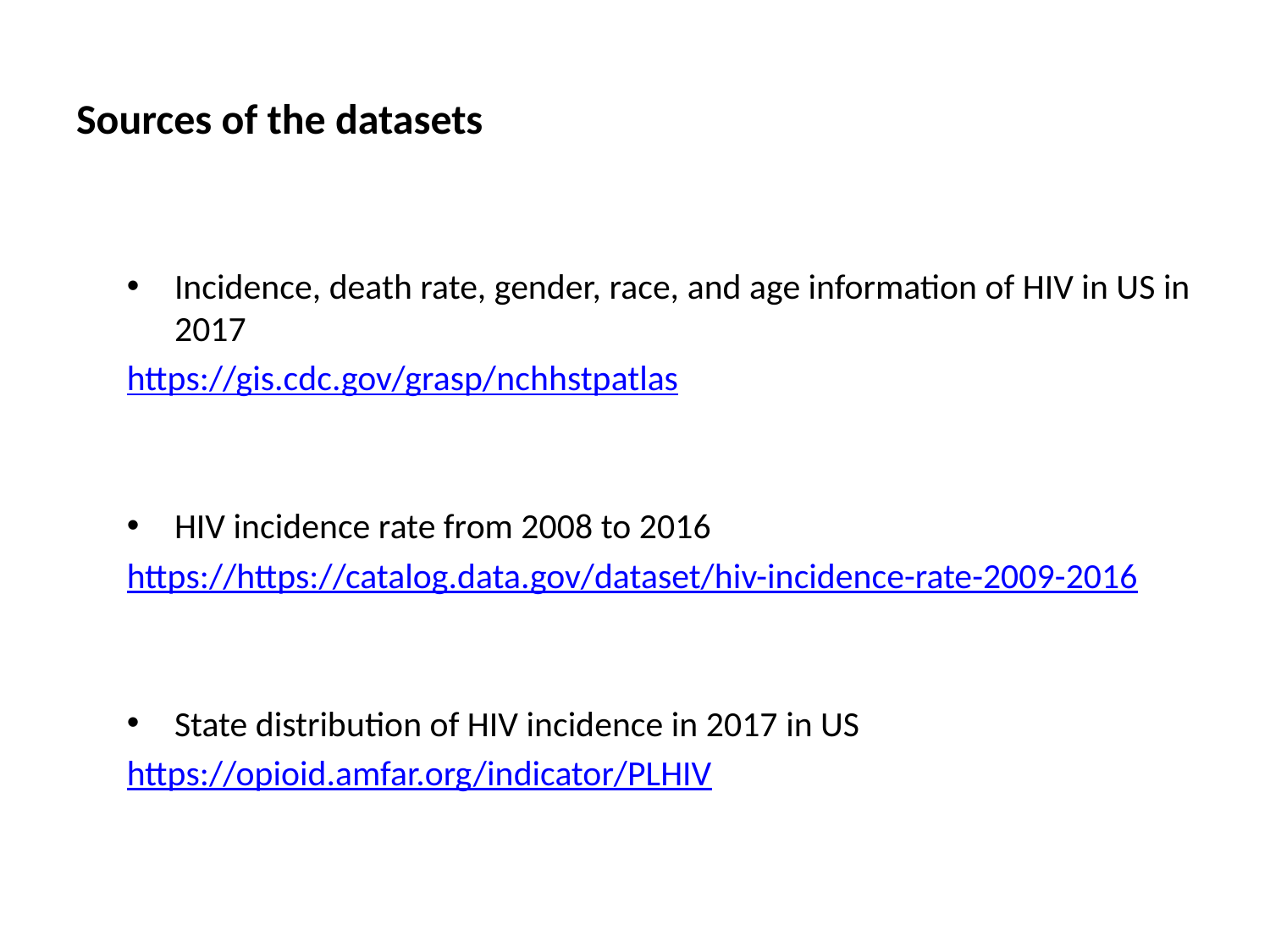

# Sources of the datasets
Incidence, death rate, gender, race, and age information of HIV in US in 2017
https://gis.cdc.gov/grasp/nchhstpatlas

HIV incidence rate from 2008 to 2016
https://https://catalog.data.gov/dataset/hiv-incidence-rate-2009-2016

State distribution of HIV incidence in 2017 in US
https://opioid.amfar.org/indicator/PLHIV